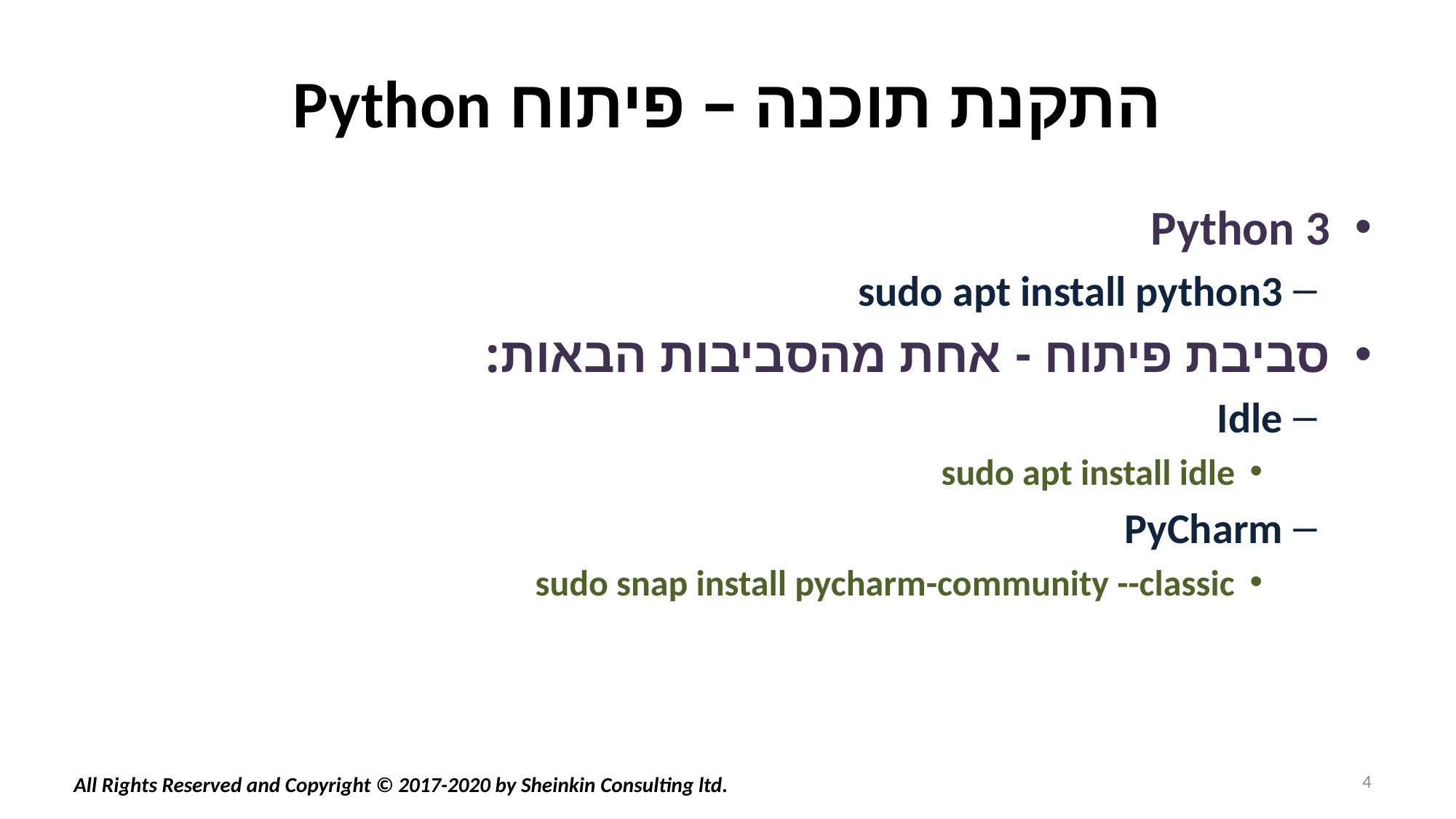

# התקנת תוכנה – פיתוח Python
Python 3
sudo apt install python3
סביבת פיתוח - אחת מהסביבות הבאות:
Idle
sudo apt install idle
PyCharm
sudo snap install pycharm-community --classic

4